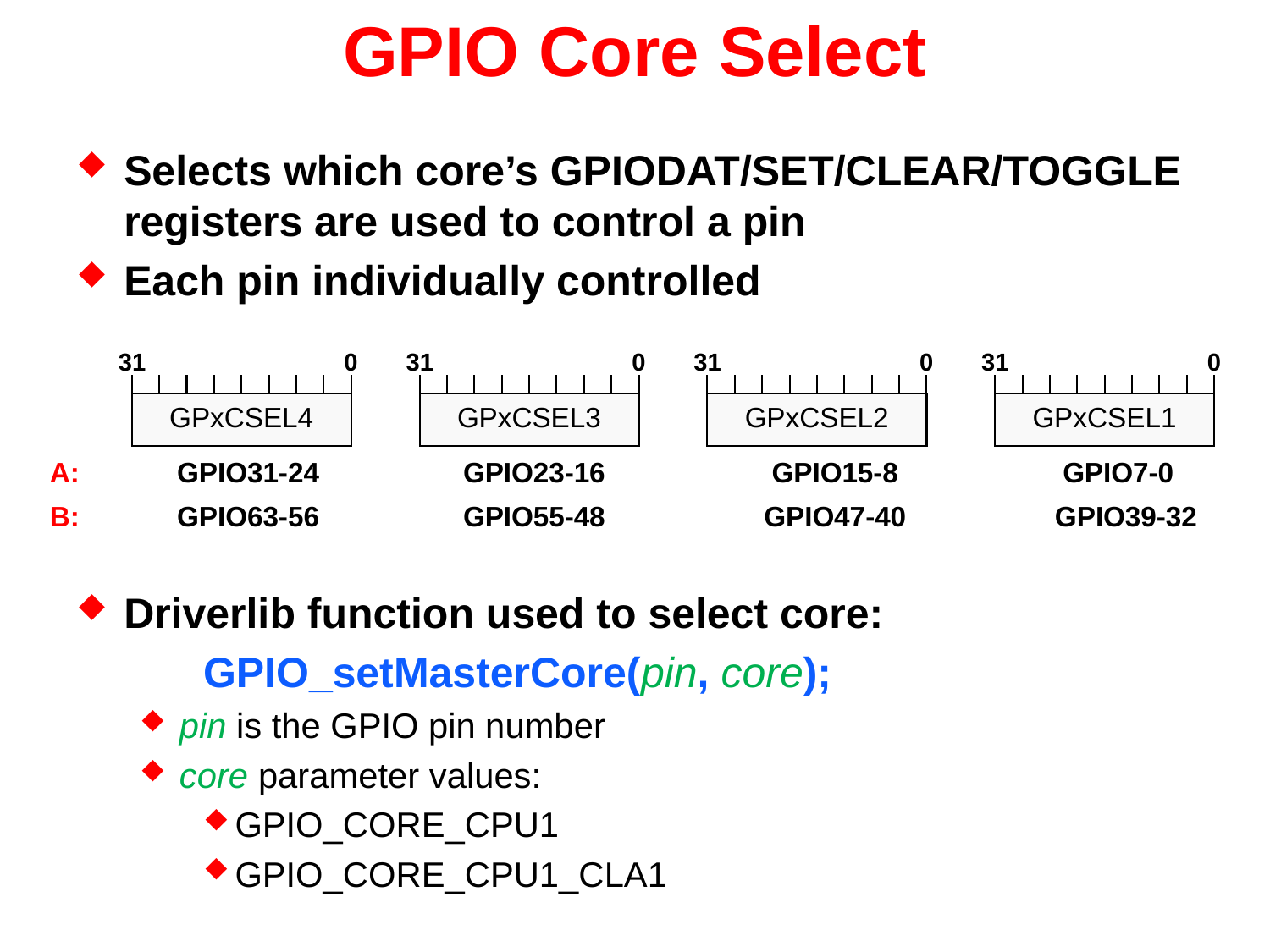

# GPIO Core Select
Selects which core’s GPIODAT/SET/CLEAR/TOGGLE registers are used to control a pin
Each pin individually controlled
31
0
GPxCSEL4
31
0
GPxCSEL3
31
0
GPxCSEL2
31
0
GPxCSEL1
A:	  GPIO31-24	   GPIO23-16	    GPIO15-8	    GPIO7-0
B:	  GPIO63-56	   GPIO55-48	   GPIO47-40	   GPIO39-32
Driverlib function used to select core:
	GPIO_setMasterCore(pin, core);
pin is the GPIO pin number
core parameter values:
GPIO_CORE_CPU1
GPIO_CORE_CPU1_CLA1